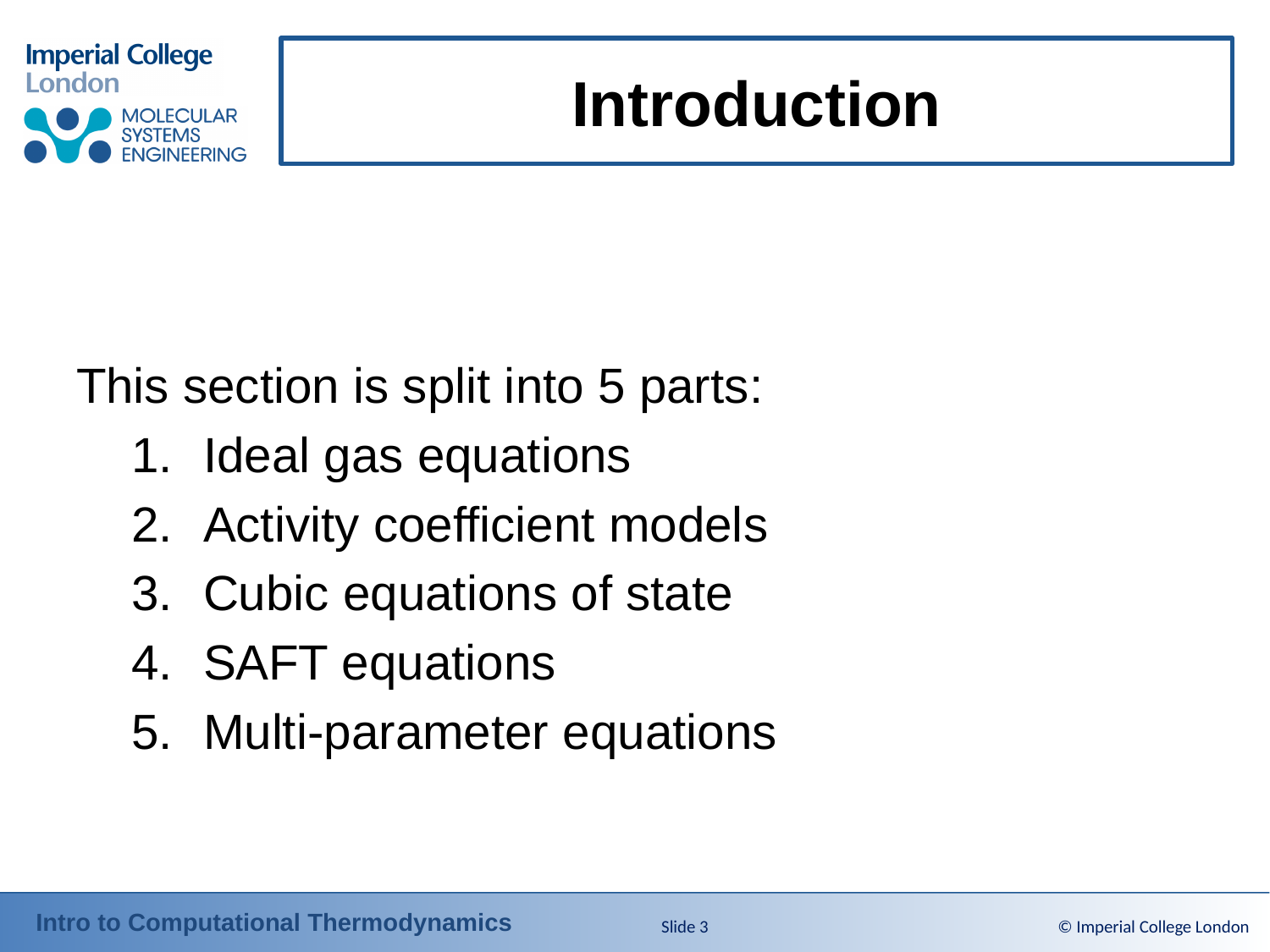

# Introduction
This section is split into 5 parts:
Ideal gas equations
Activity coefficient models
Cubic equations of state
SAFT equations
Multi-parameter equations
Slide 3
© Imperial College London